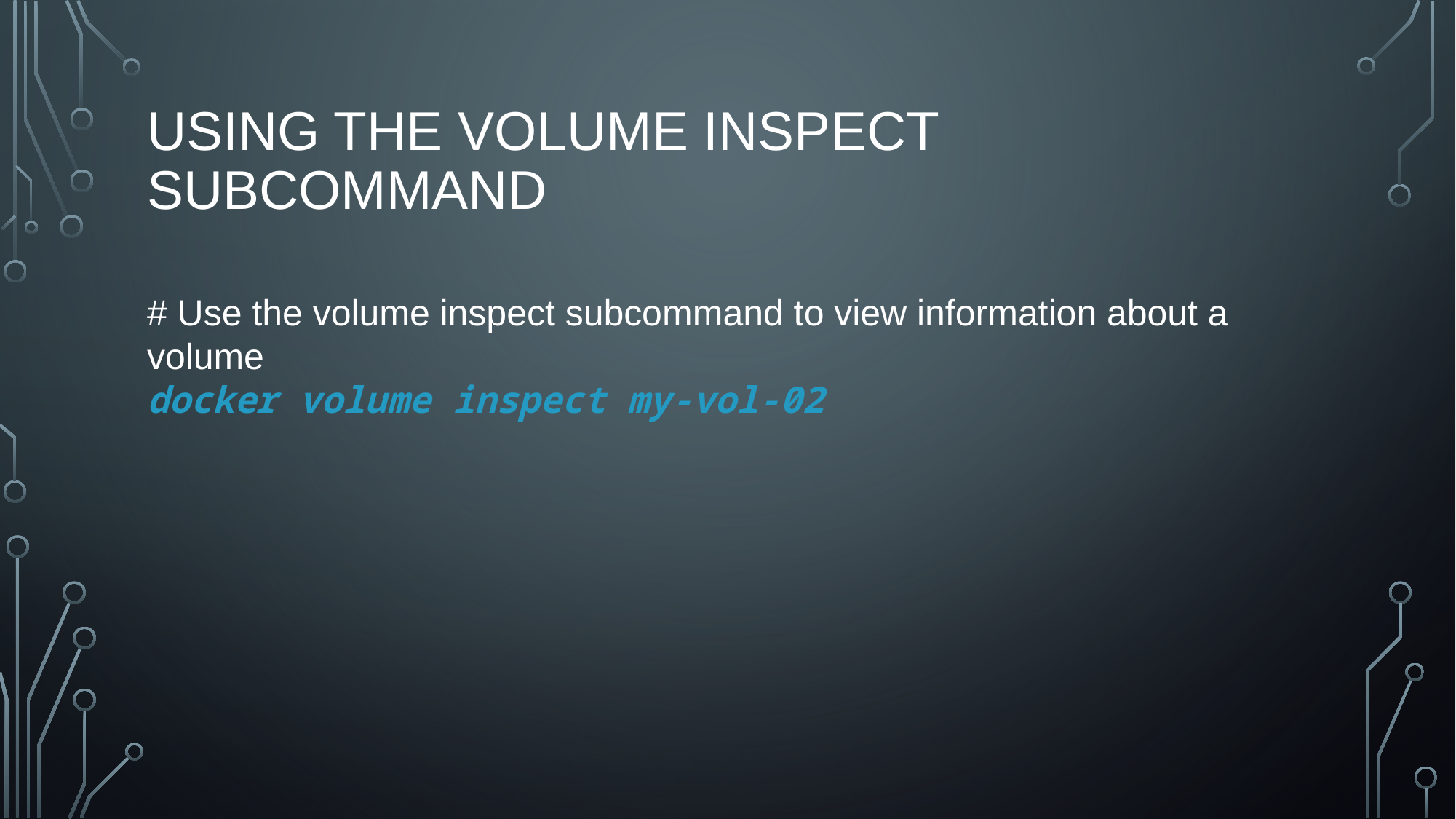

# Using the volume inspect subcommand

# Use the volume inspect subcommand to view information about a volume
docker volume inspect my-vol-02